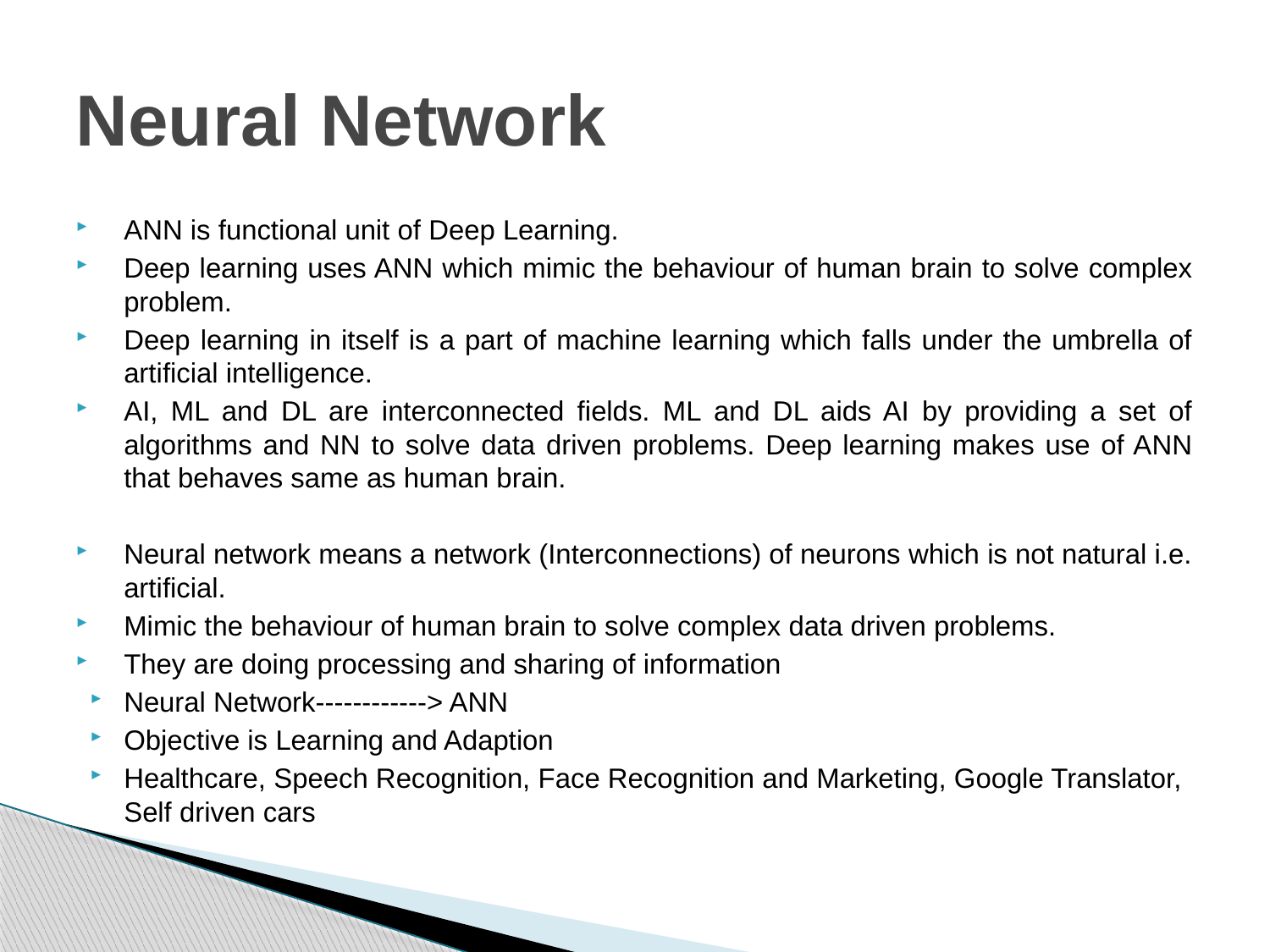

# Neural Network
ANN is functional unit of Deep Learning.
Deep learning uses ANN which mimic the behaviour of human brain to solve complex problem.
Deep learning in itself is a part of machine learning which falls under the umbrella of artificial intelligence.
AI, ML and DL are interconnected fields. ML and DL aids AI by providing a set of algorithms and NN to solve data driven problems. Deep learning makes use of ANN that behaves same as human brain.

Neural network means a network (Interconnections) of neurons which is not natural i.e. artificial.
Mimic the behaviour of human brain to solve complex data driven problems.
They are doing processing and sharing of information
Neural Network------------> ANN
Objective is Learning and Adaption
Healthcare, Speech Recognition, Face Recognition and Marketing, Google Translator, Self driven cars